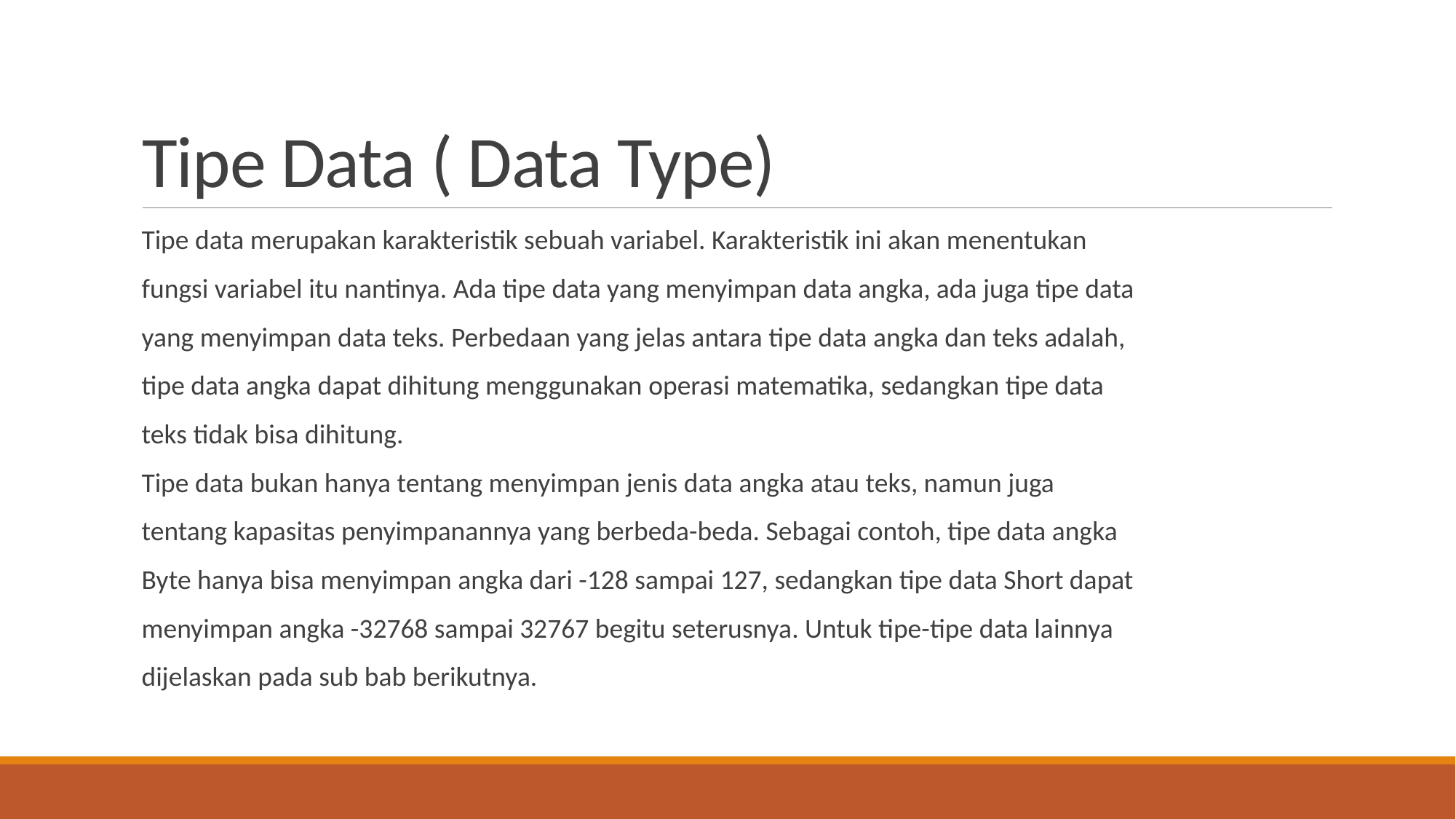

# Tipe Data ( Data Type)
Tipe data merupakan karakteristik sebuah variabel. Karakteristik ini akan menentukan
fungsi variabel itu nantinya. Ada tipe data yang menyimpan data angka, ada juga tipe data
yang menyimpan data teks. Perbedaan yang jelas antara tipe data angka dan teks adalah,
tipe data angka dapat dihitung menggunakan operasi matematika, sedangkan tipe data
teks tidak bisa dihitung.
Tipe data bukan hanya tentang menyimpan jenis data angka atau teks, namun juga
tentang kapasitas penyimpanannya yang berbeda-beda. Sebagai contoh, tipe data angka
Byte hanya bisa menyimpan angka dari -128 sampai 127, sedangkan tipe data Short dapat
menyimpan angka -32768 sampai 32767 begitu seterusnya. Untuk tipe-tipe data lainnya
dijelaskan pada sub bab berikutnya.